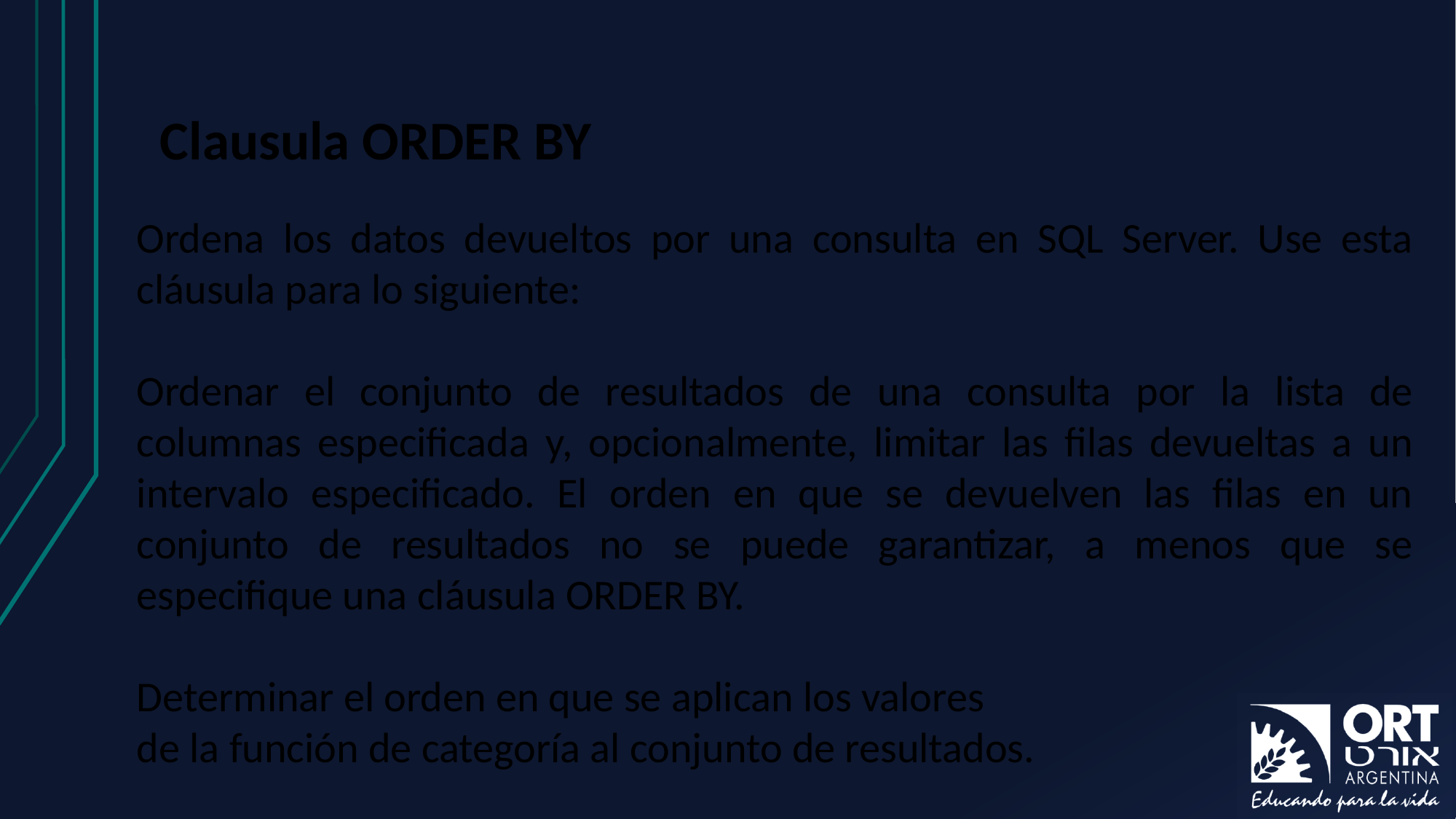

# Clausula ORDER BY
Ordena los datos devueltos por una consulta en SQL Server. Use esta cláusula para lo siguiente:

Ordenar el conjunto de resultados de una consulta por la lista de columnas especificada y, opcionalmente, limitar las filas devueltas a un intervalo especificado. El orden en que se devuelven las filas en un conjunto de resultados no se puede garantizar, a menos que se especifique una cláusula ORDER BY.

Determinar el orden en que se aplican los valores
de la función de categoría al conjunto de resultados.